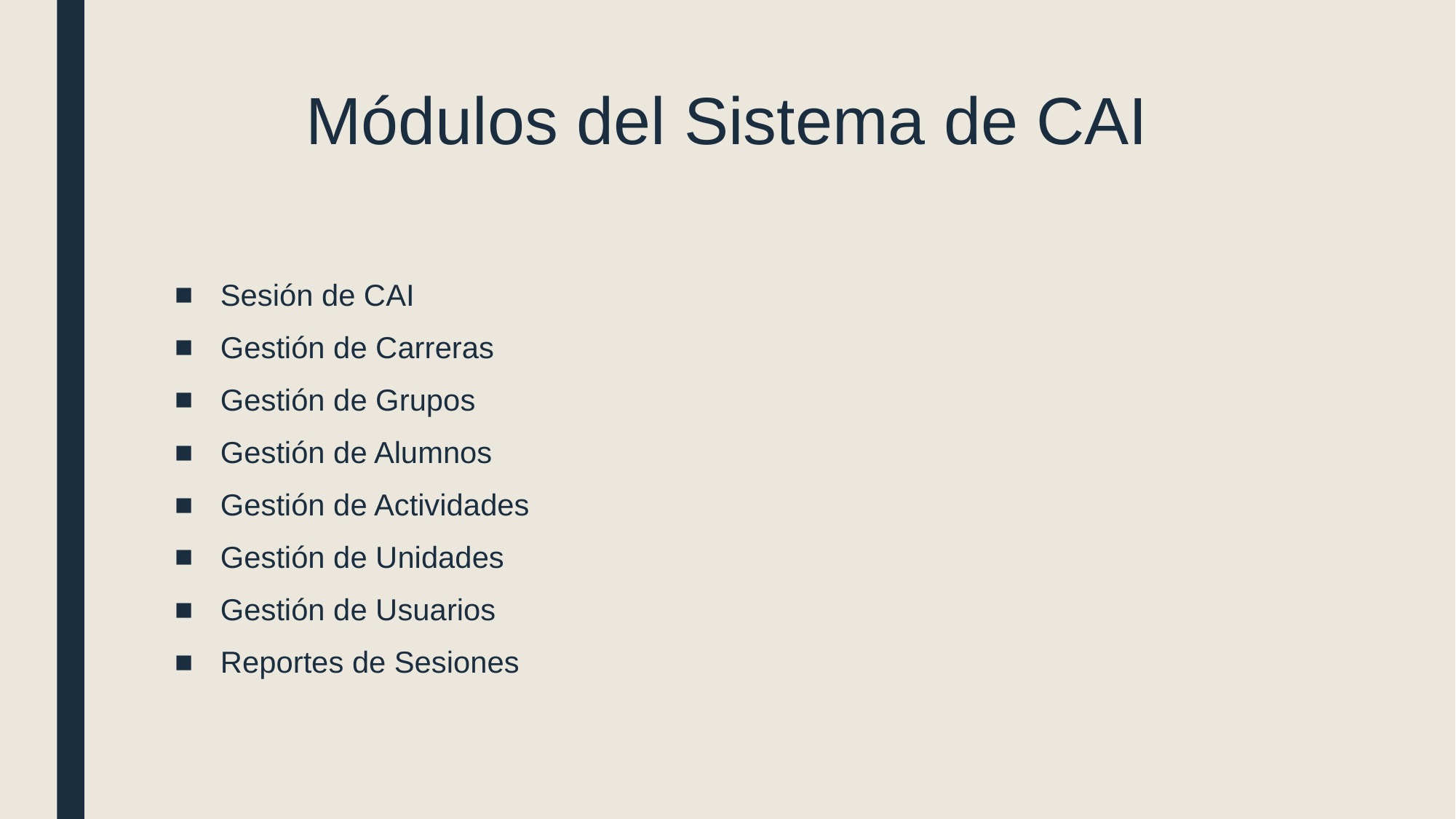

# Módulos del Sistema de CAI
Sesión de CAI
Gestión de Carreras
Gestión de Grupos
Gestión de Alumnos
Gestión de Actividades
Gestión de Unidades
Gestión de Usuarios
Reportes de Sesiones